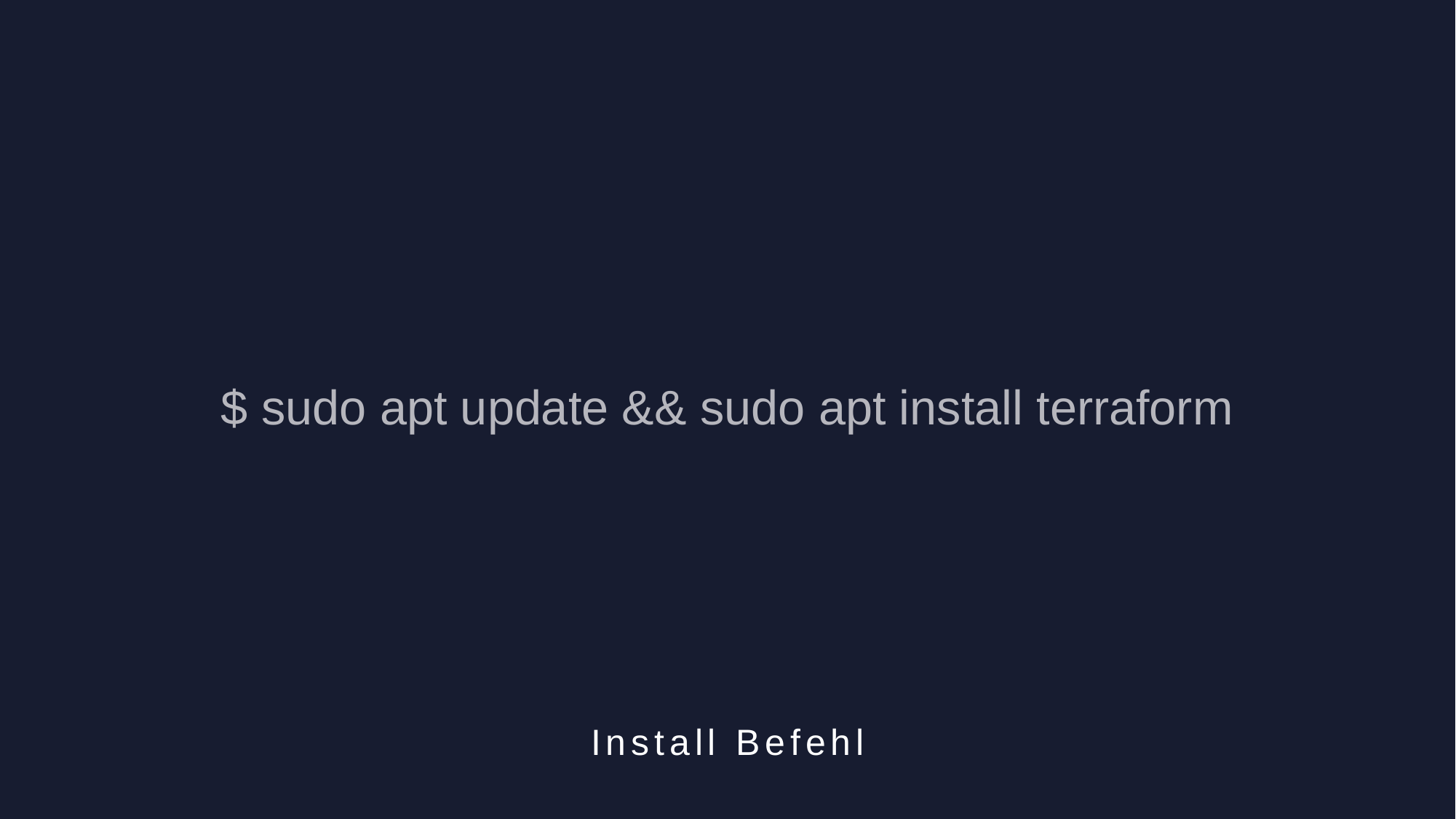

$ sudo apt update && sudo apt install terraform
Install Befehl